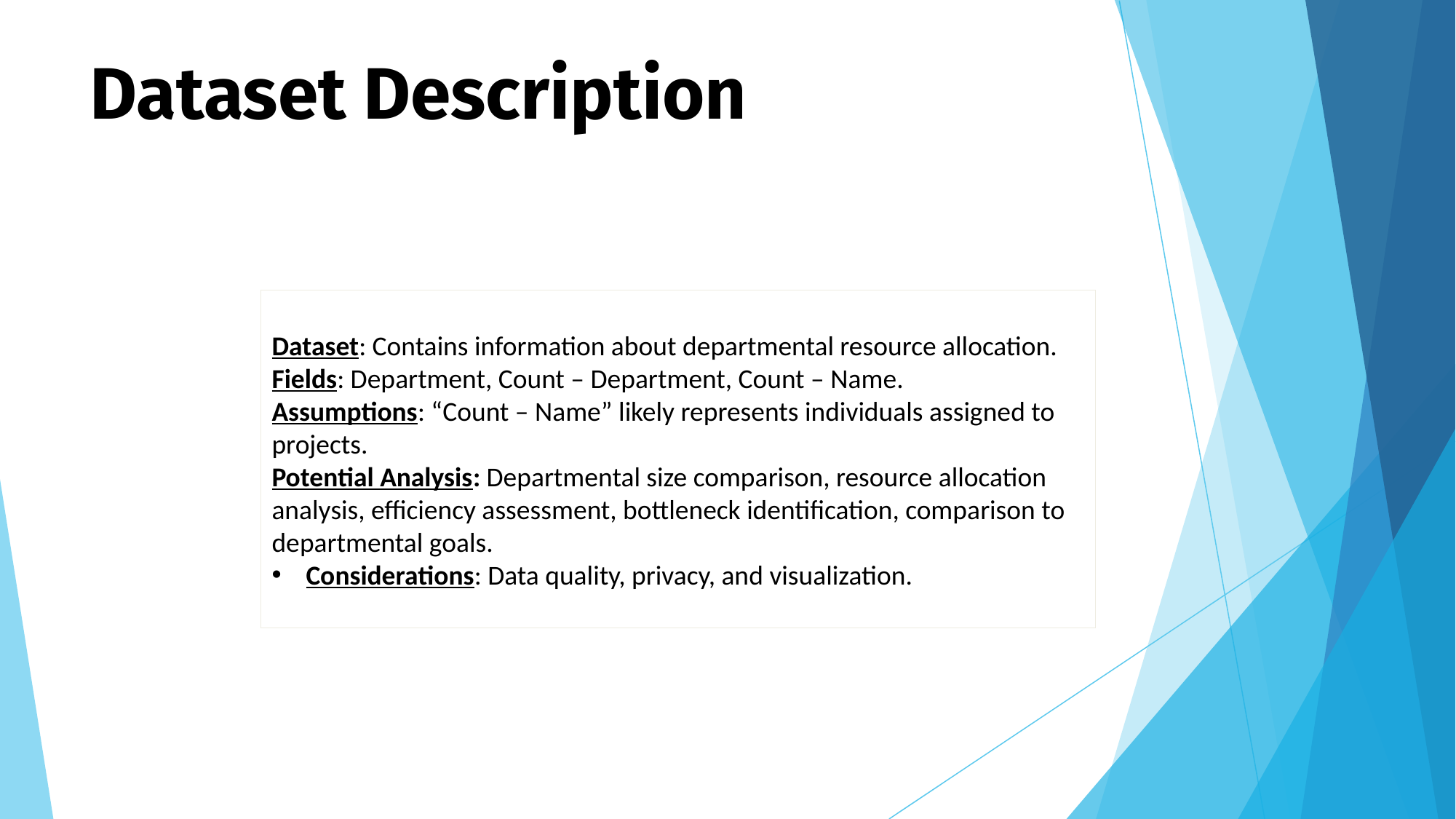

# Dataset Description

Dataset: Contains information about departmental resource allocation.
Fields: Department, Count – Department, Count – Name.
Assumptions: “Count – Name” likely represents individuals assigned to projects.
Potential Analysis: Departmental size comparison, resource allocation analysis, efficiency assessment, bottleneck identification, comparison to departmental goals.
Considerations: Data quality, privacy, and visualization.